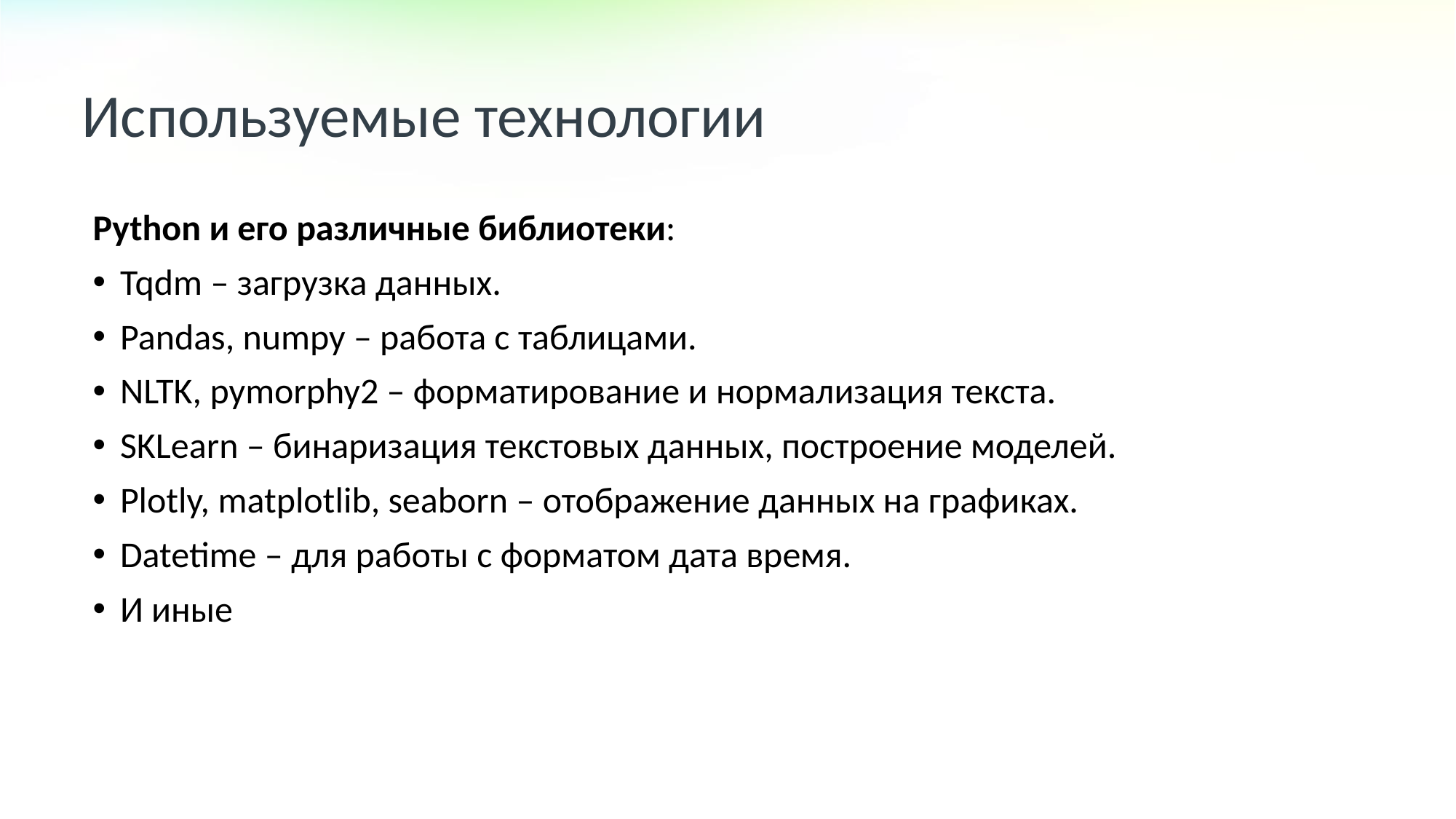

Используемые технологии
Python и его различные библиотеки:
Tqdm – загрузка данных.
Pandas, numpy – работа с таблицами.
NLTK, pymorphy2 – форматирование и нормализация текста.
SKLearn – бинаризация текстовых данных, построение моделей.
Plotly, matplotlib, seaborn – отображение данных на графиках.
Datetime – для работы с форматом дата время.
И иные